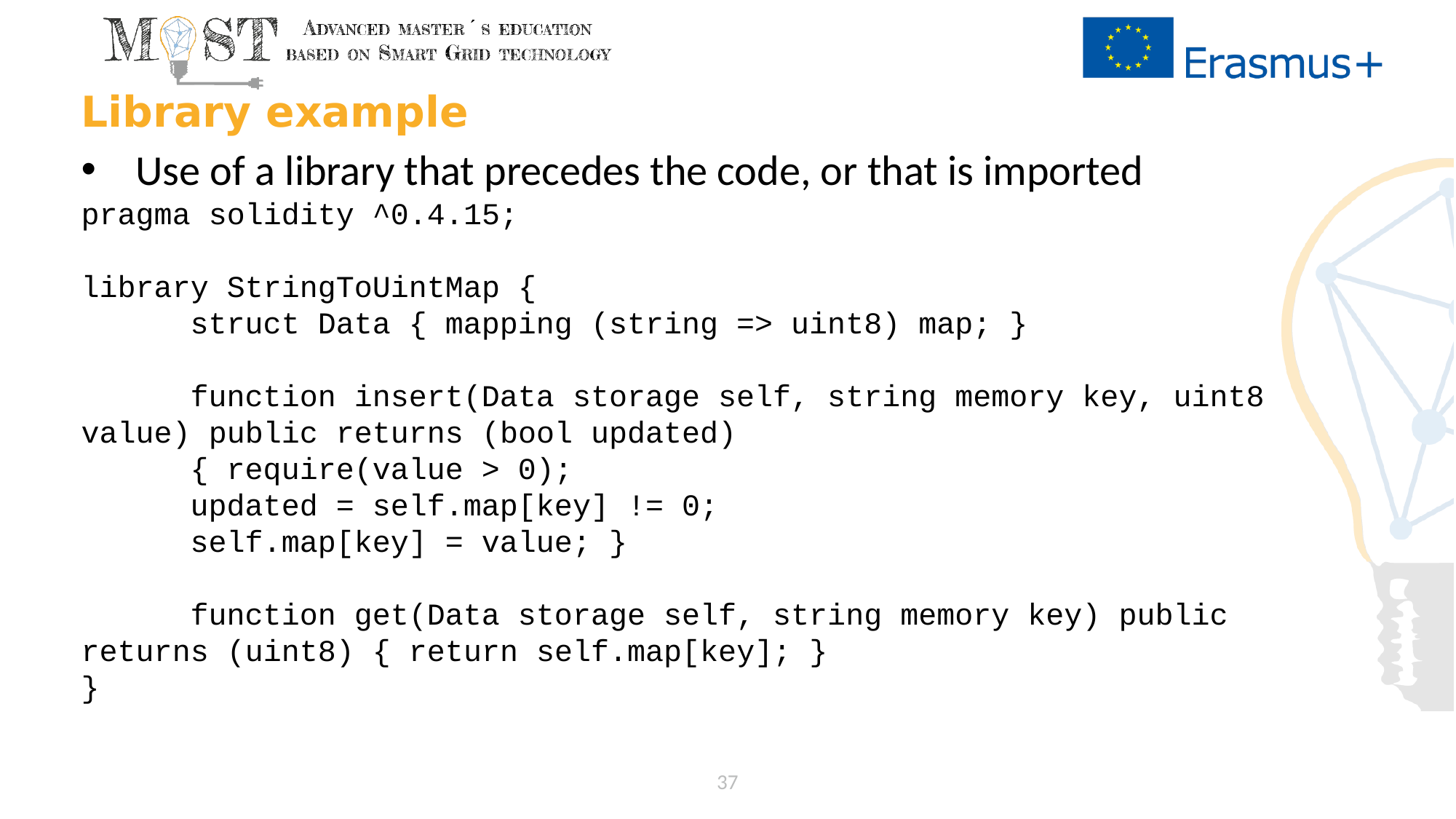

# Library example
Use of a library that precedes the code, or that is imported
pragma solidity ^0.4.15;

library StringToUintMap {
	struct Data { mapping (string => uint8) map; }

	function insert(Data storage self, string memory key, uint8 value) public returns (bool updated)
	{ require(value > 0);
	updated = self.map[key] != 0;
	self.map[key] = value; }

	function get(Data storage self, string memory key) public returns (uint8) { return self.map[key]; }
}
37